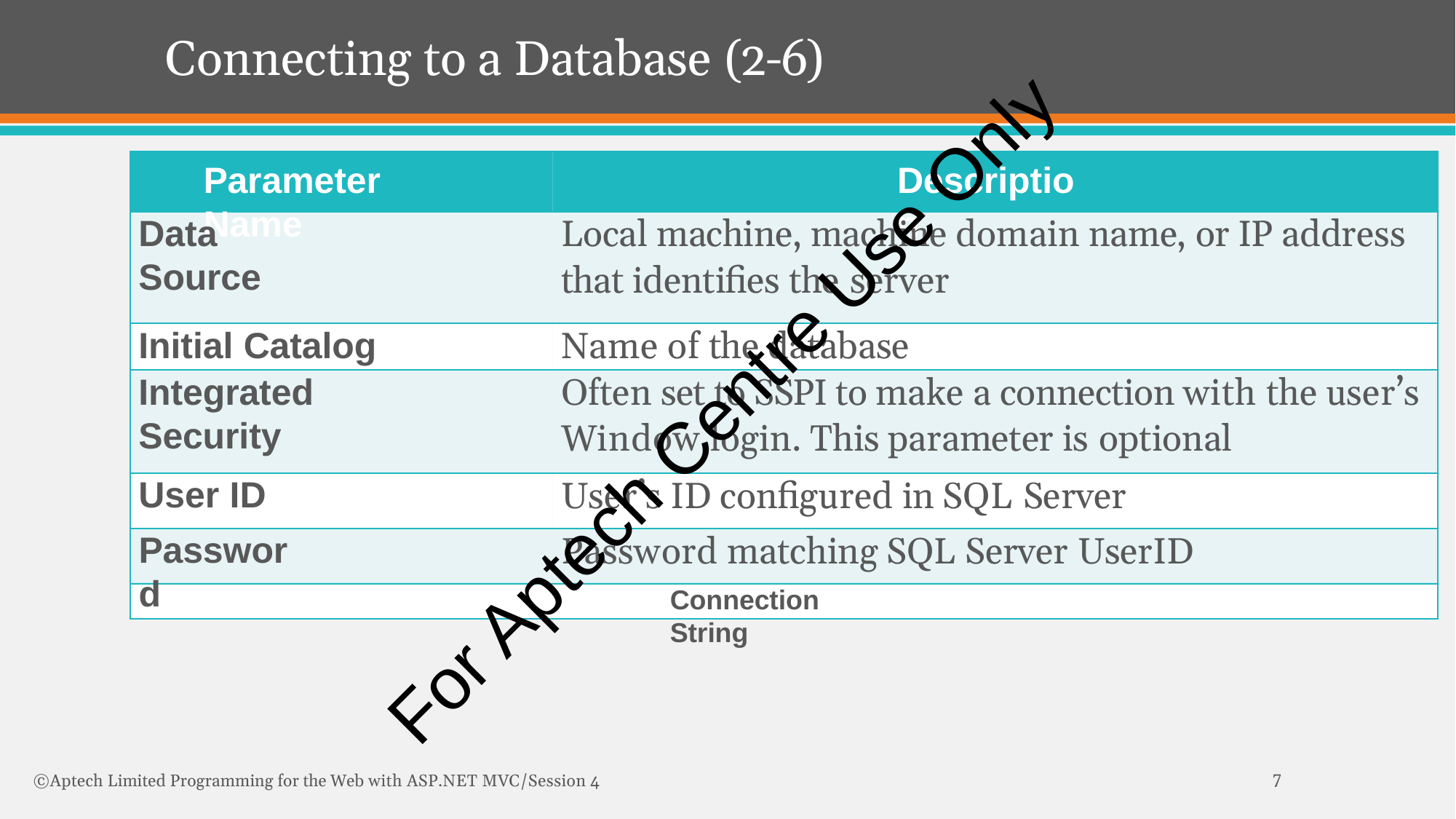

# Connecting to a Database (2-6)

Parameter Name
Description
Local machine, machine domain name, or IP address  that identifies the server
Data Source

Initial Catalog
Name of the database
Often set to SSPI to make a connection with the user’s  Window login. This parameter is optional
Integrated Security

For Aptech Centre Use Only
User ID
User’s ID configured in SQL Server
Password
Password matching SQL Server UserID

Connection String
7
© Aptech Limited Programming for the Web with ASP.NET MVC/Session 4